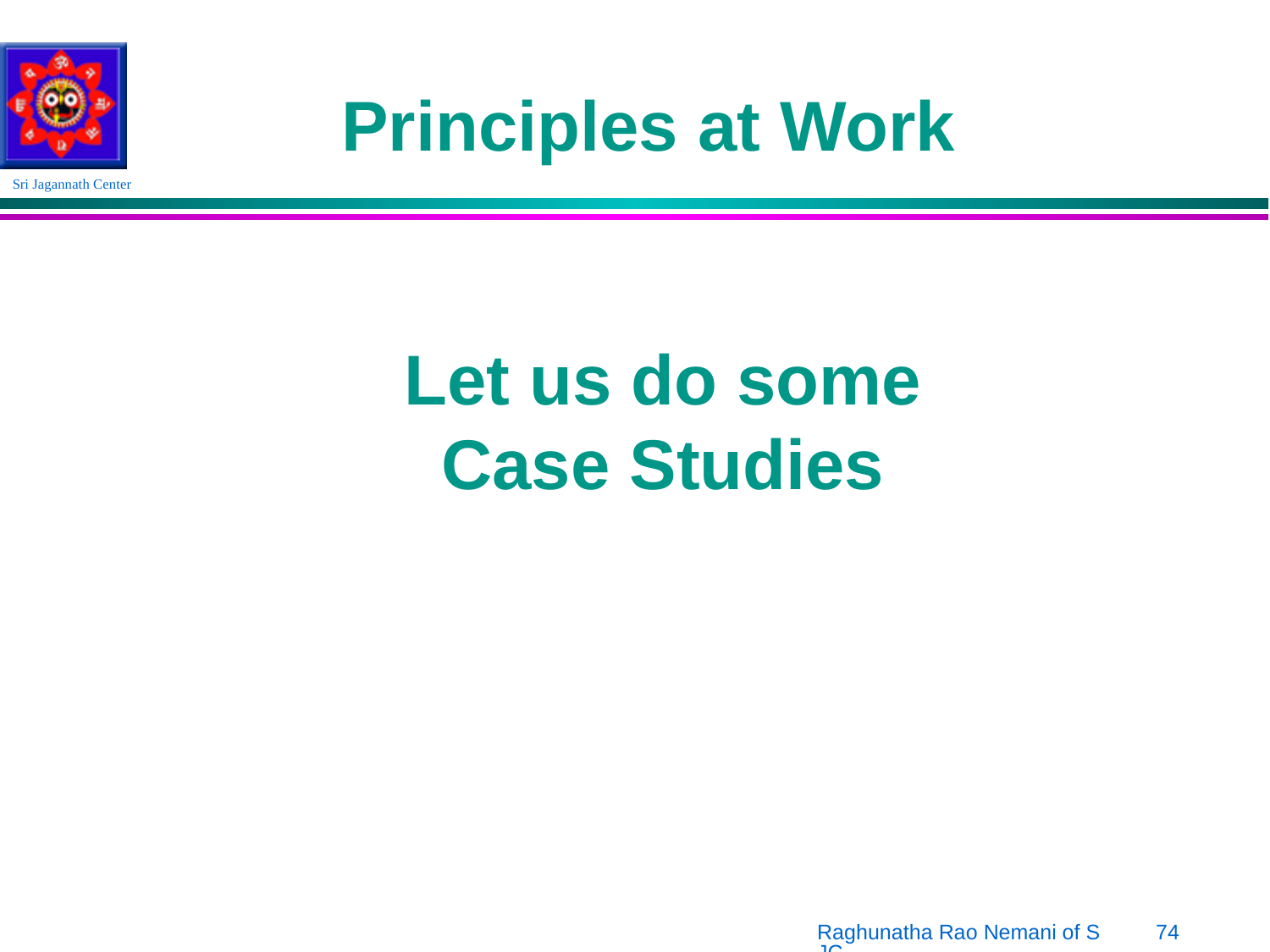

Principles at Work
Let us do some
Case Studies
Raghunatha Rao Nemani of SJC
74